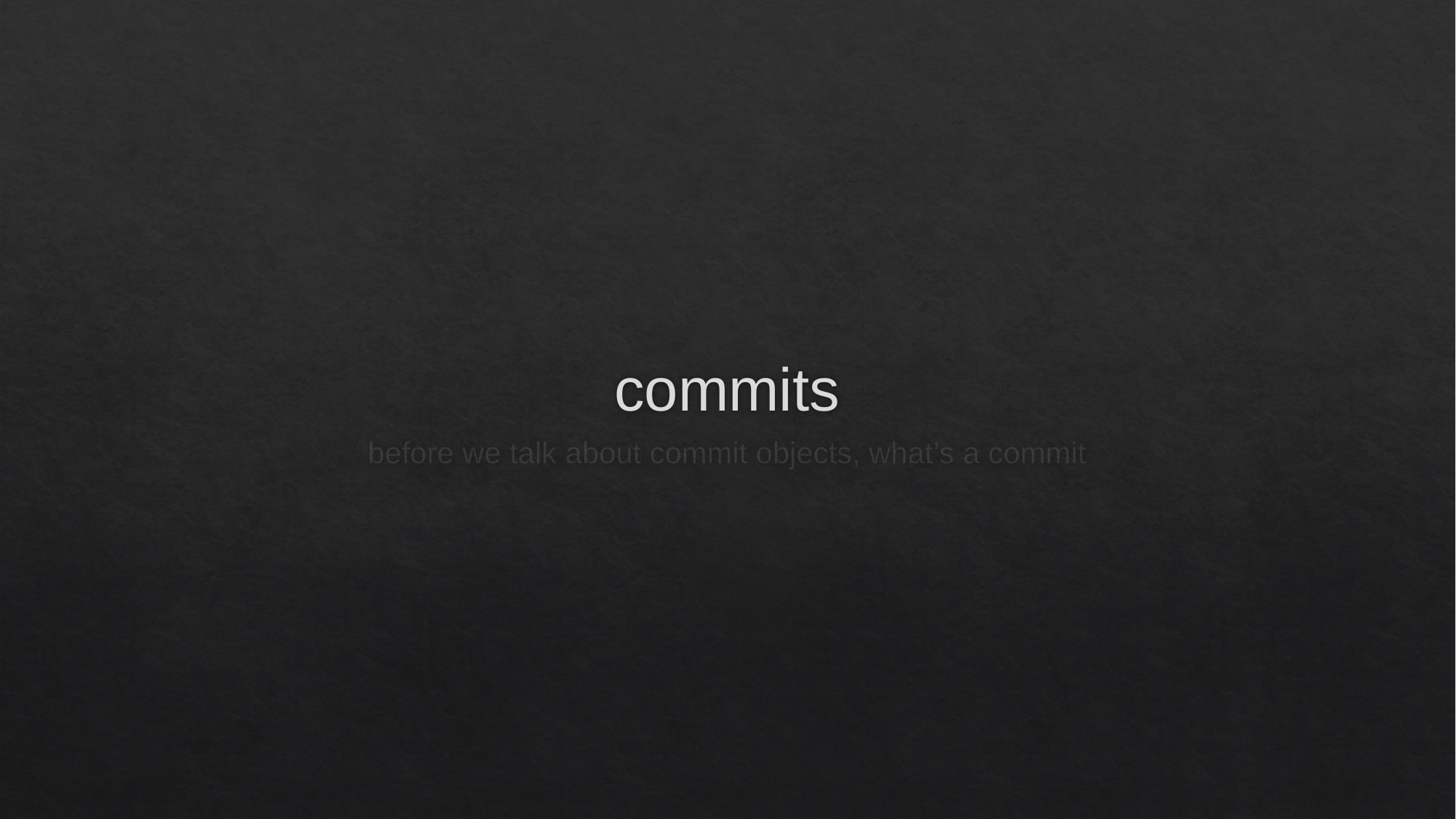

# commits
before we talk about commit objects, what’s a commit